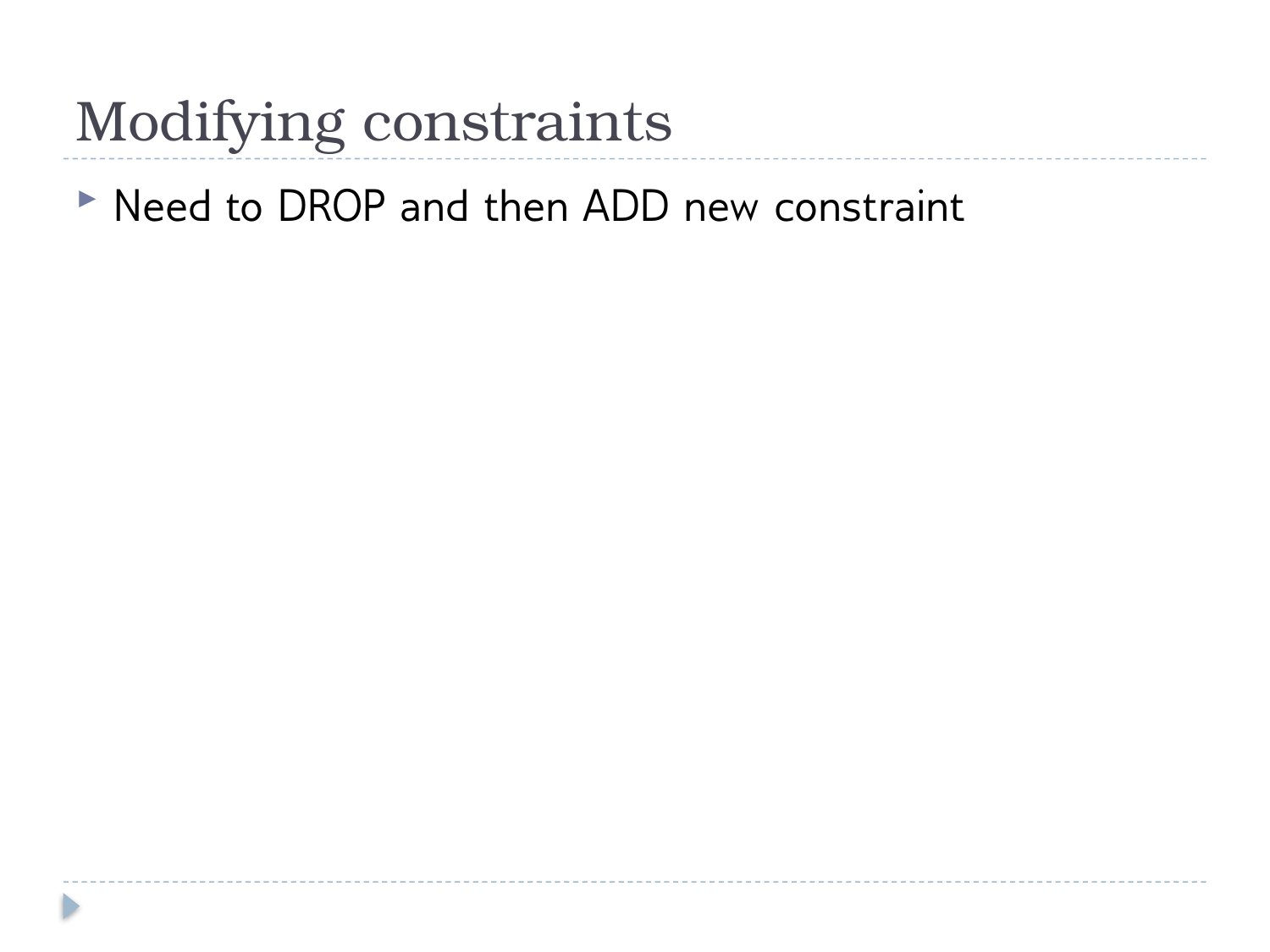

# Modifying constraints
Need to DROP and then ADD new constraint